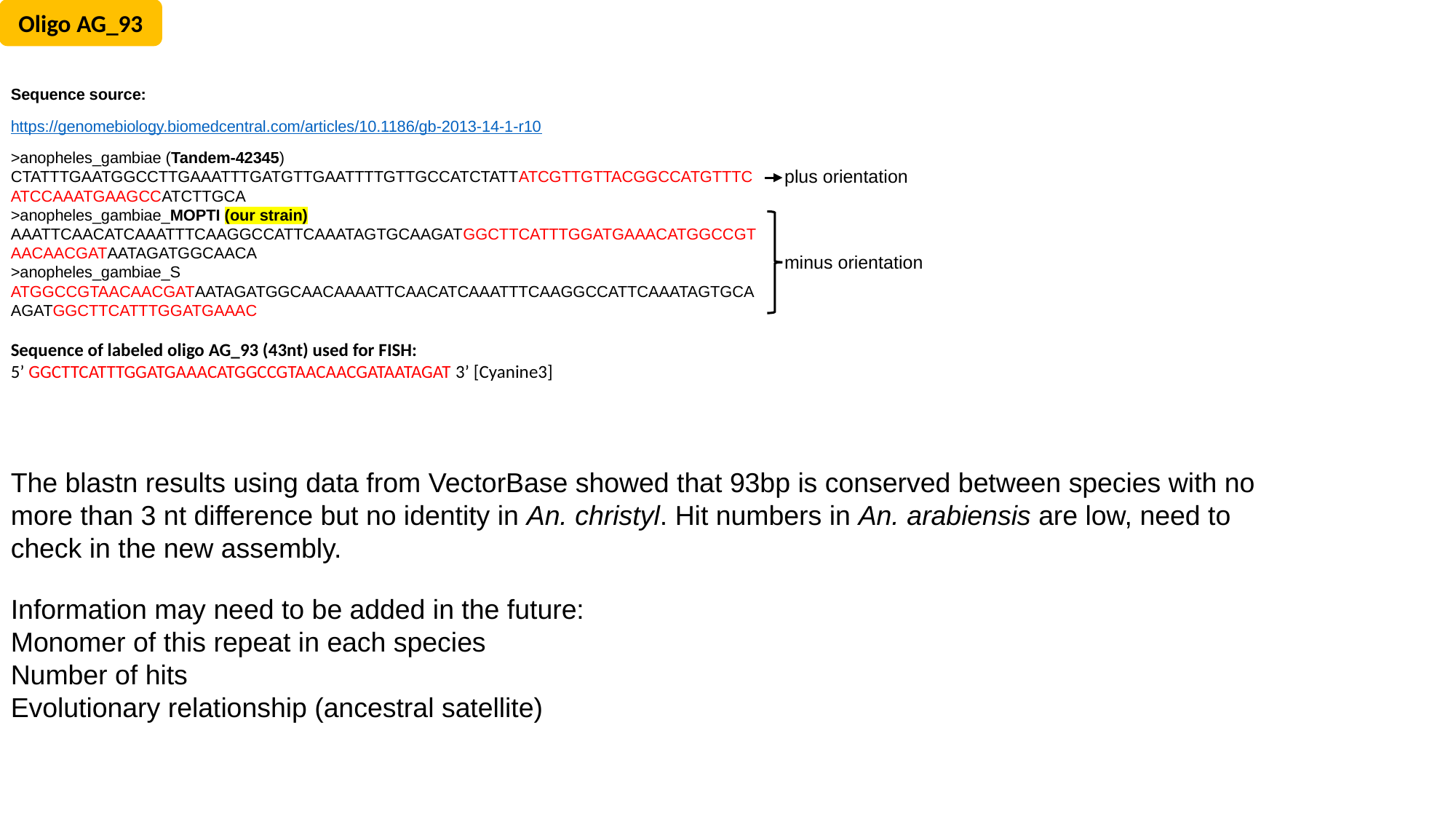

Oligo AG_93
Sequence source:
https://genomebiology.biomedcentral.com/articles/10.1186/gb-2013-14-1-r10
>anopheles_gambiae (Tandem-42345)
CTATTTGAATGGCCTTGAAATTTGATGTTGAATTTTGTTGCCATCTATTATCGTTGTTACGGCCATGTTTCATCCAAATGAAGCCATCTTGCA
>anopheles_gambiae_MOPTI (our strain)
AAATTCAACATCAAATTTCAAGGCCATTCAAATAGTGCAAGATGGCTTCATTTGGATGAAACATGGCCGTAACAACGATAATAGATGGCAACA
>anopheles_gambiae_S
ATGGCCGTAACAACGATAATAGATGGCAACAAAATTCAACATCAAATTTCAAGGCCATTCAAATAGTGCAAGATGGCTTCATTTGGATGAAAC

Sequence of labeled oligo AG_93 (43nt) used for FISH:
5’ GGCTTCATTTGGATGAAACATGGCCGTAACAACGATAATAGAT 3’ [Cyanine3]
plus orientation

minus orientation
The blastn results using data from VectorBase showed that 93bp is conserved between species with no more than 3 nt difference but no identity in An. christyl. Hit numbers in An. arabiensis are low, need to check in the new assembly.
Information may need to be added in the future:
Monomer of this repeat in each species
Number of hits
Evolutionary relationship (ancestral satellite)